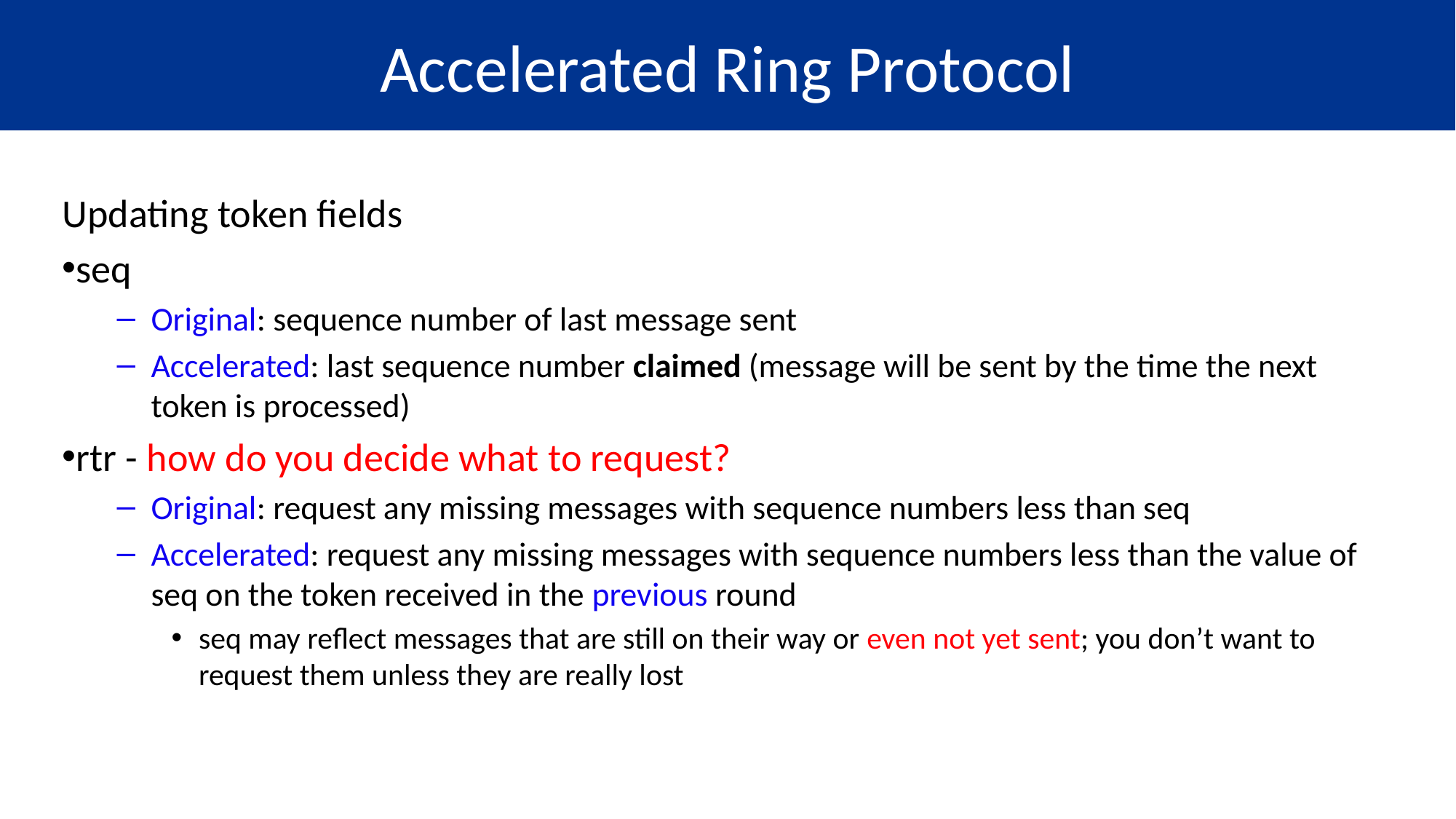

# Accelerated Ring Protocol
Updating token fields
seq
Original: sequence number of last message sent
Accelerated: last sequence number claimed (message will be sent by the time the next token is processed)
rtr - how do you decide what to request?
Original: request any missing messages with sequence numbers less than seq
Accelerated: request any missing messages with sequence numbers less than the value of seq on the token received in the previous round
seq may reflect messages that are still on their way or even not yet sent; you don’t want to request them unless they are really lost